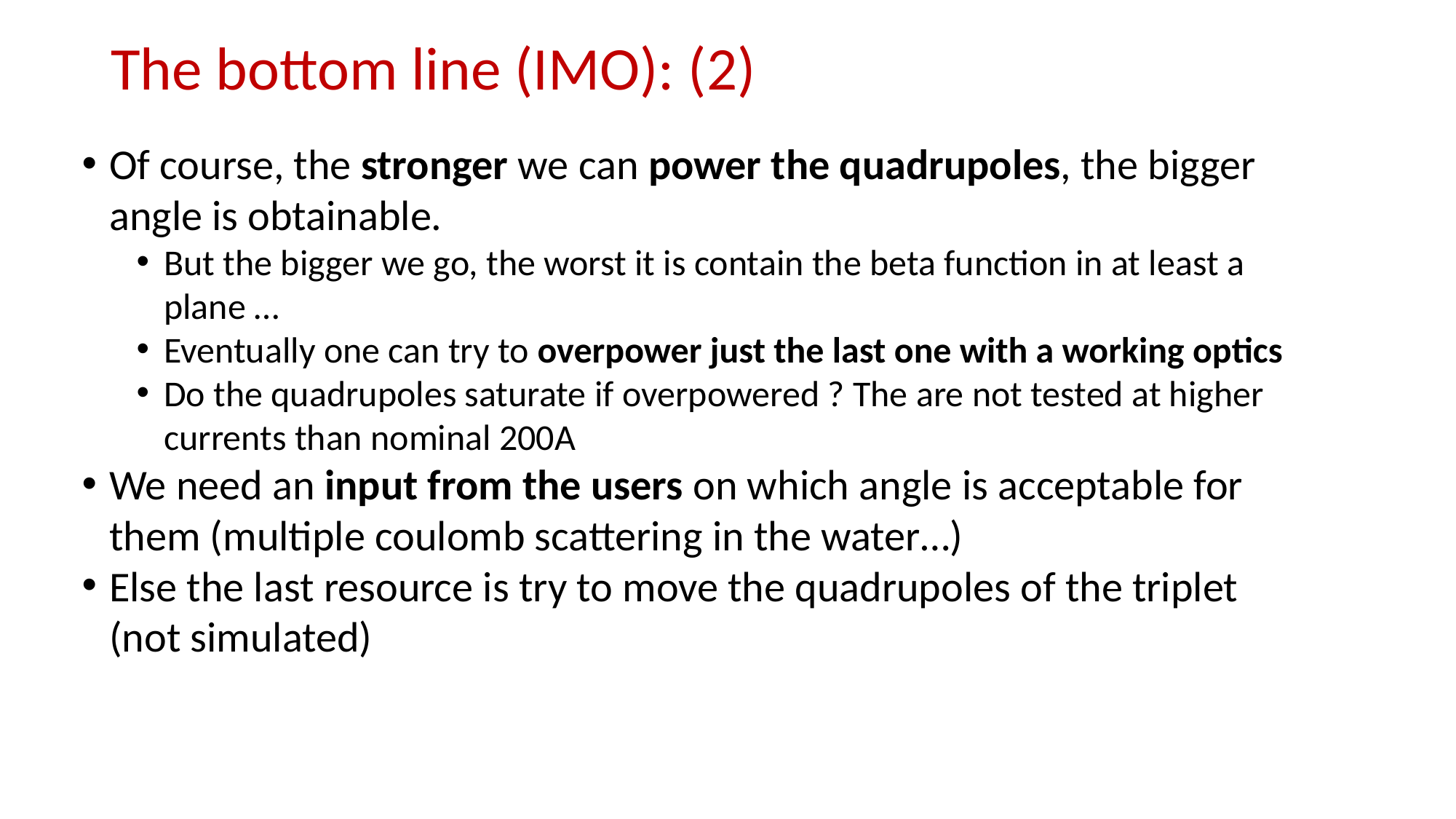

# The bottom line (IMO): (2)
Of course, the stronger we can power the quadrupoles, the bigger angle is obtainable.
But the bigger we go, the worst it is contain the beta function in at least a plane …
Eventually one can try to overpower just the last one with a working optics
Do the quadrupoles saturate if overpowered ? The are not tested at higher currents than nominal 200A
We need an input from the users on which angle is acceptable for them (multiple coulomb scattering in the water…)
Else the last resource is try to move the quadrupoles of the triplet (not simulated)